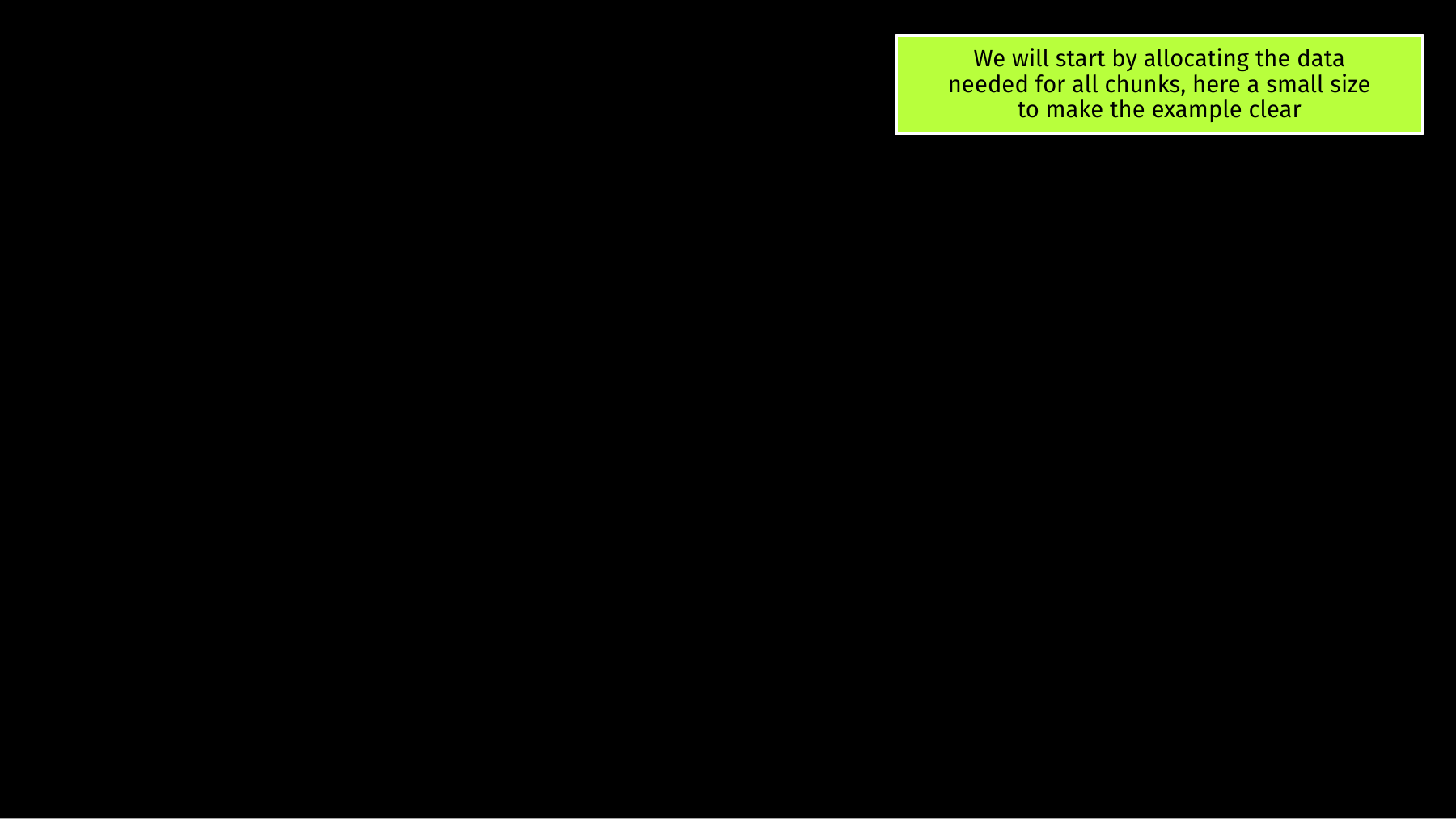

We will start by allocating the data needed for all chunks, here a small size to make the example clear